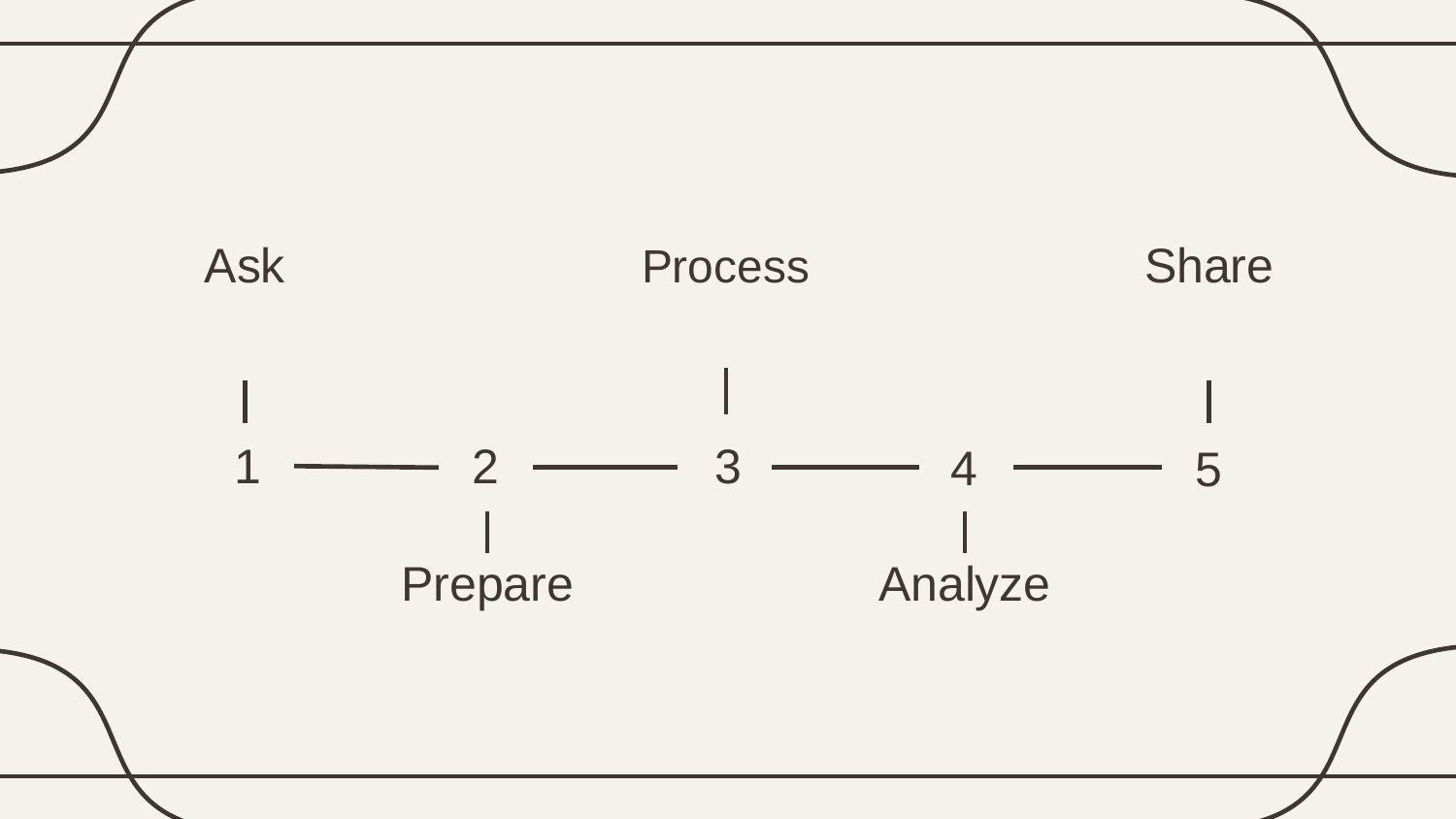

Ask
Share
Process

1
2
3
4
5
Prepare
Analyze